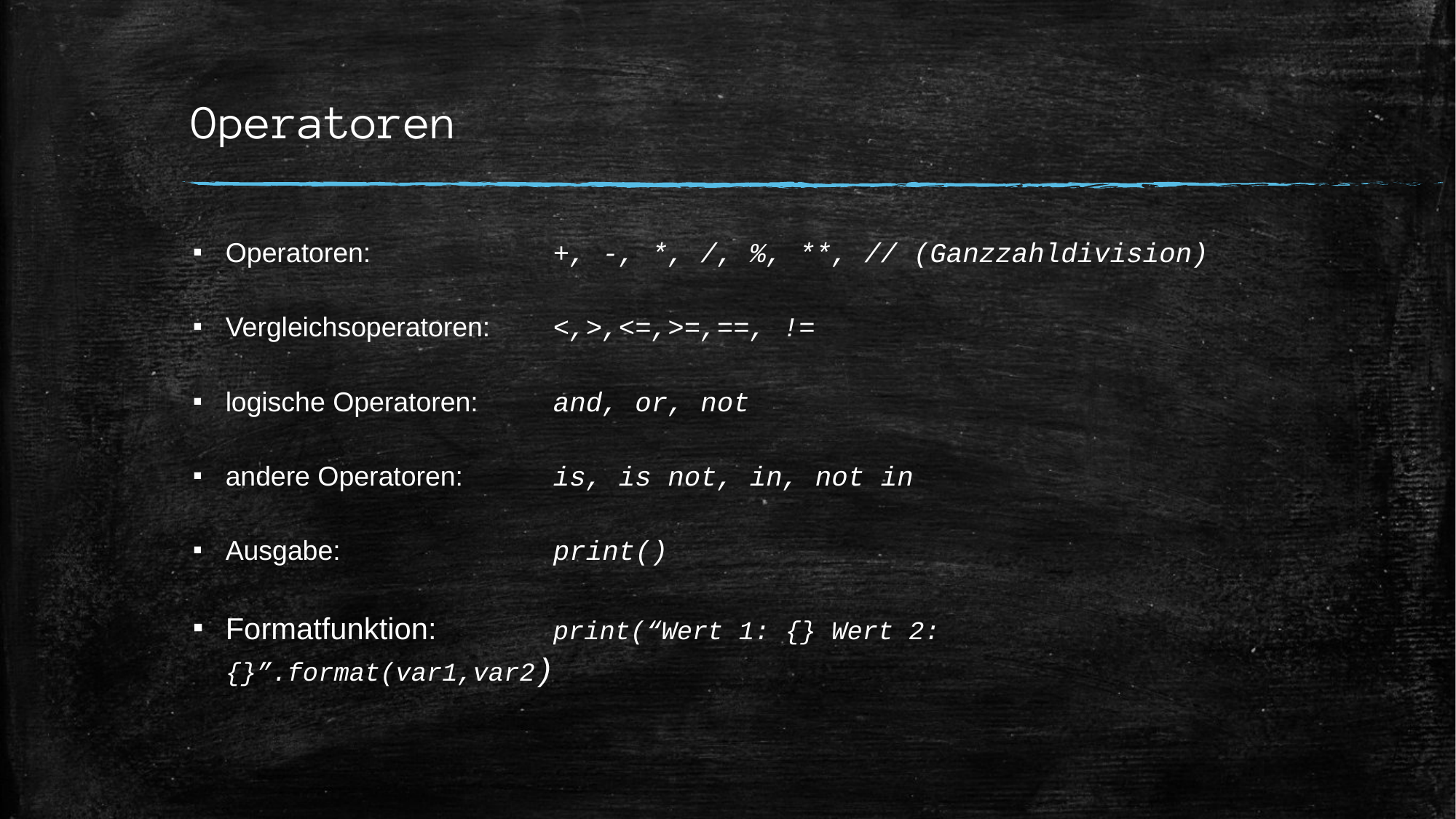

# Operatoren
Operatoren: 		+, -, *, /, %, **, // (Ganzzahldivision)
Vergleichsoperatoren: 	<,>,<=,>=,==, !=
logische Operatoren: 	and, or, not
andere Operatoren: 	is, is not, in, not in
Ausgabe: 		print()
Formatfunktion:  	print(“Wert 1: {} Wert 2:{}”.format(var1,var2)